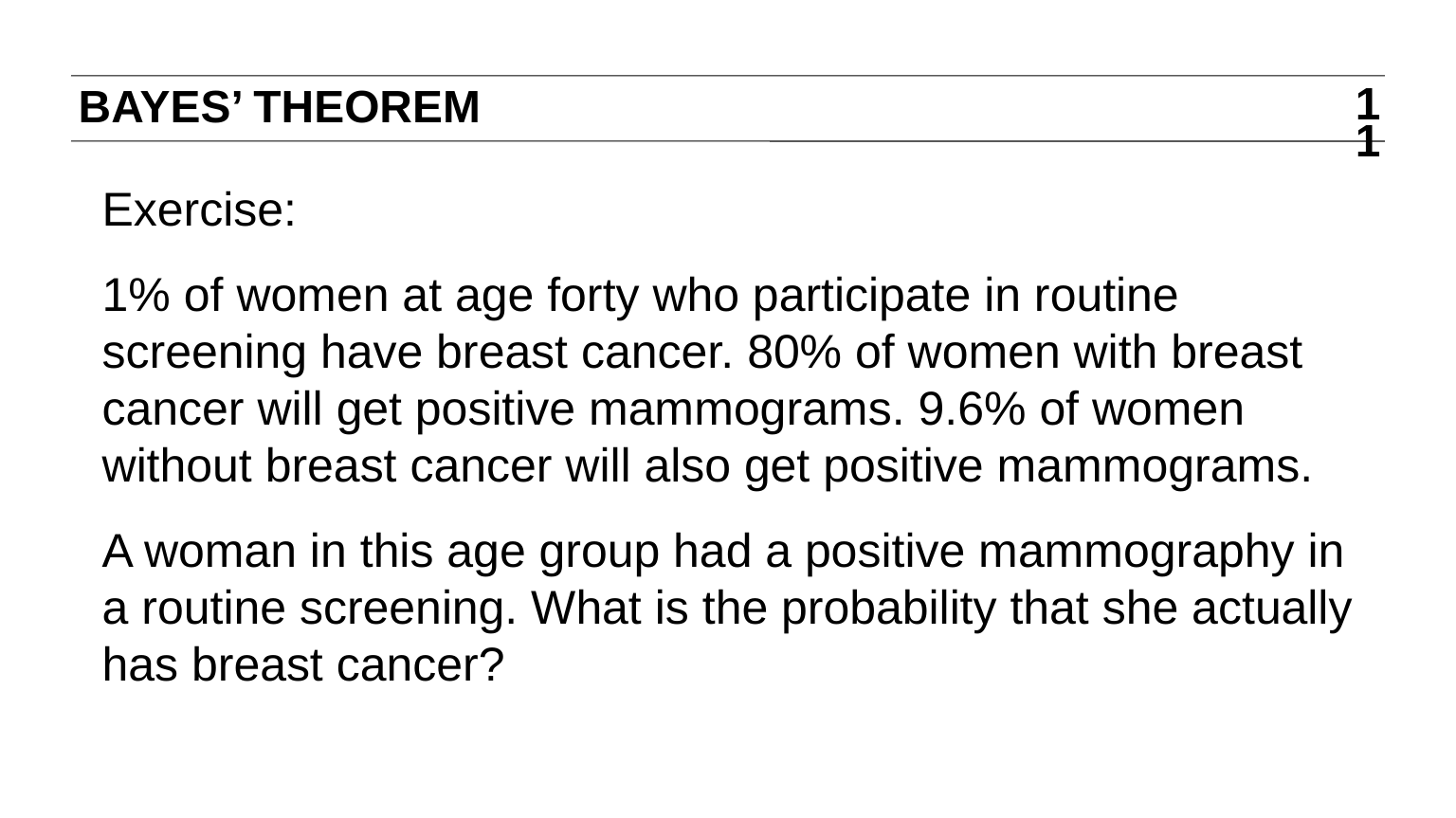

Bayes’ theorem
11
Exercise:

1% of women at age forty who participate in routine screening have breast cancer. 80% of women with breast cancer will get positive mammograms. 9.6% of women without breast cancer will also get positive mammograms.

A woman in this age group had a positive mammography in a routine screening. What is the probability that she actually has breast cancer?